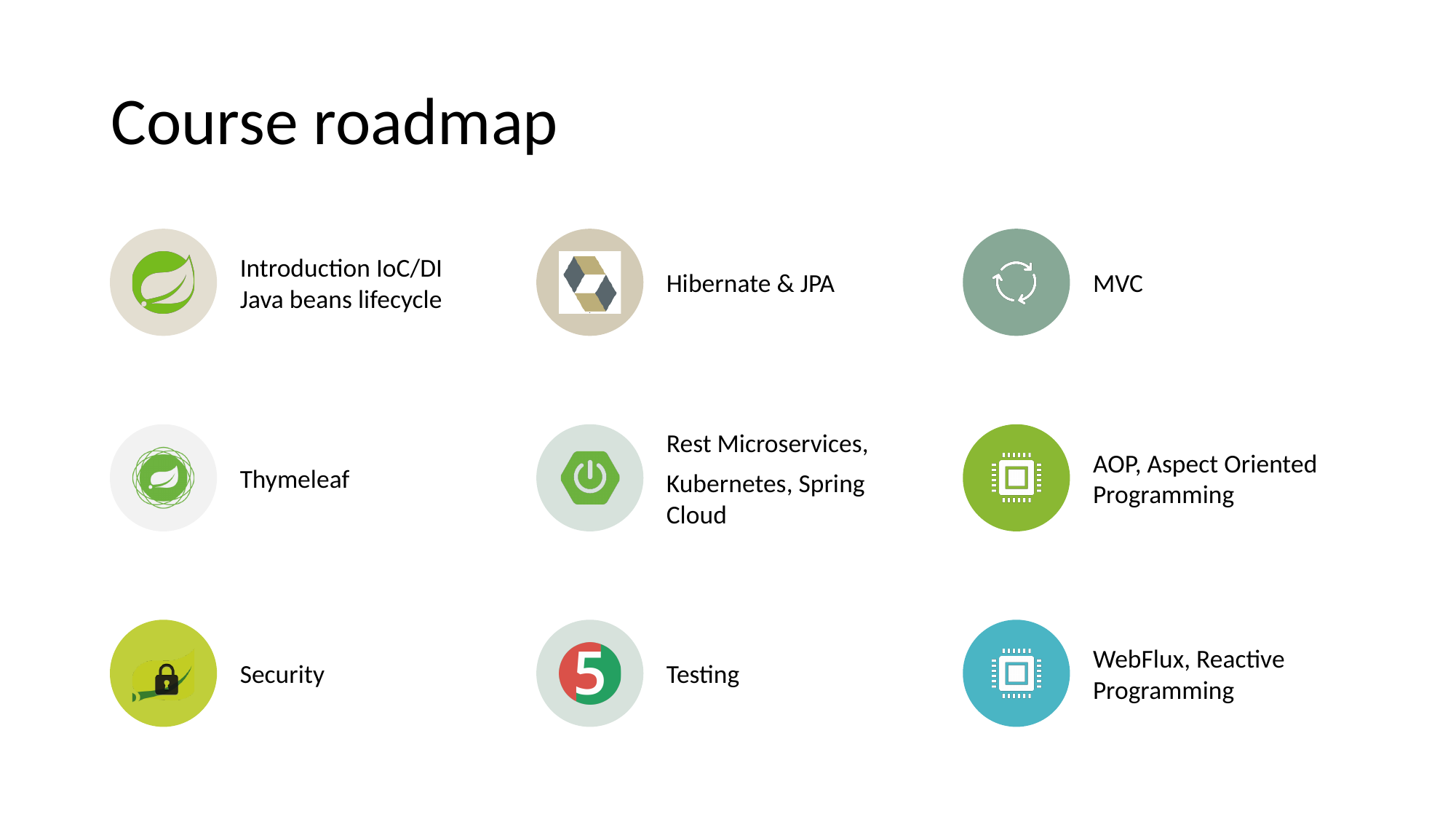

# Course roadmap
Introduction IoC/DI Java beans lifecycle
Hibernate & JPA
MVC
Thymeleaf
Rest Microservices,
Kubernetes, Spring Cloud
AOP, Aspect Oriented Programming
Security
Testing
WebFlux, Reactive Programming